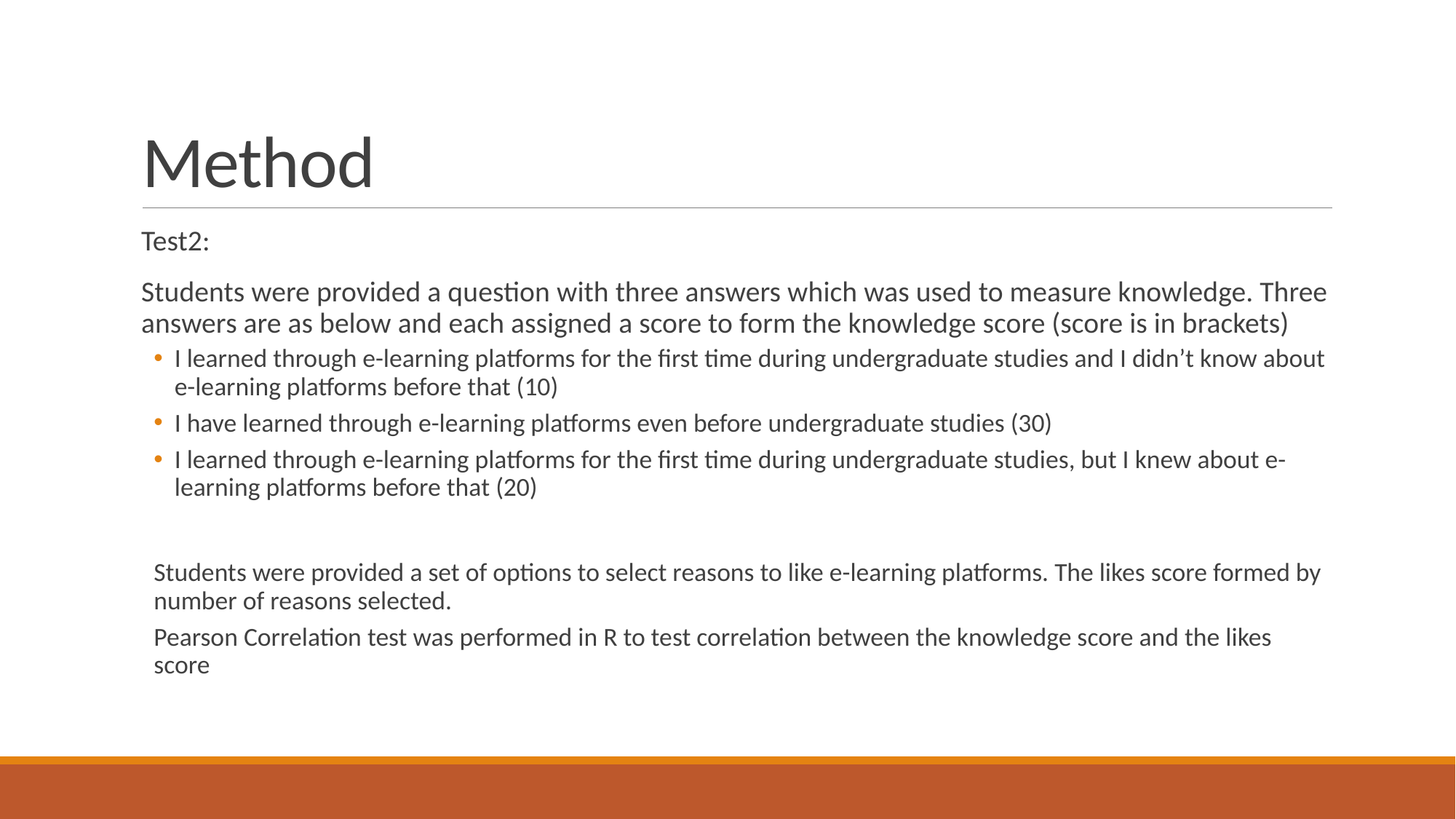

# Method
Test2:
Students were provided a question with three answers which was used to measure knowledge. Three answers are as below and each assigned a score to form the knowledge score (score is in brackets)
I learned through e-learning platforms for the first time during undergraduate studies and I didn’t know about e-learning platforms before that (10)
I have learned through e-learning platforms even before undergraduate studies (30)
I learned through e-learning platforms for the first time during undergraduate studies, but I knew about e-learning platforms before that (20)

Students were provided a set of options to select reasons to like e-learning platforms. The likes score formed by number of reasons selected.
Pearson Correlation test was performed in R to test correlation between the knowledge score and the likes score